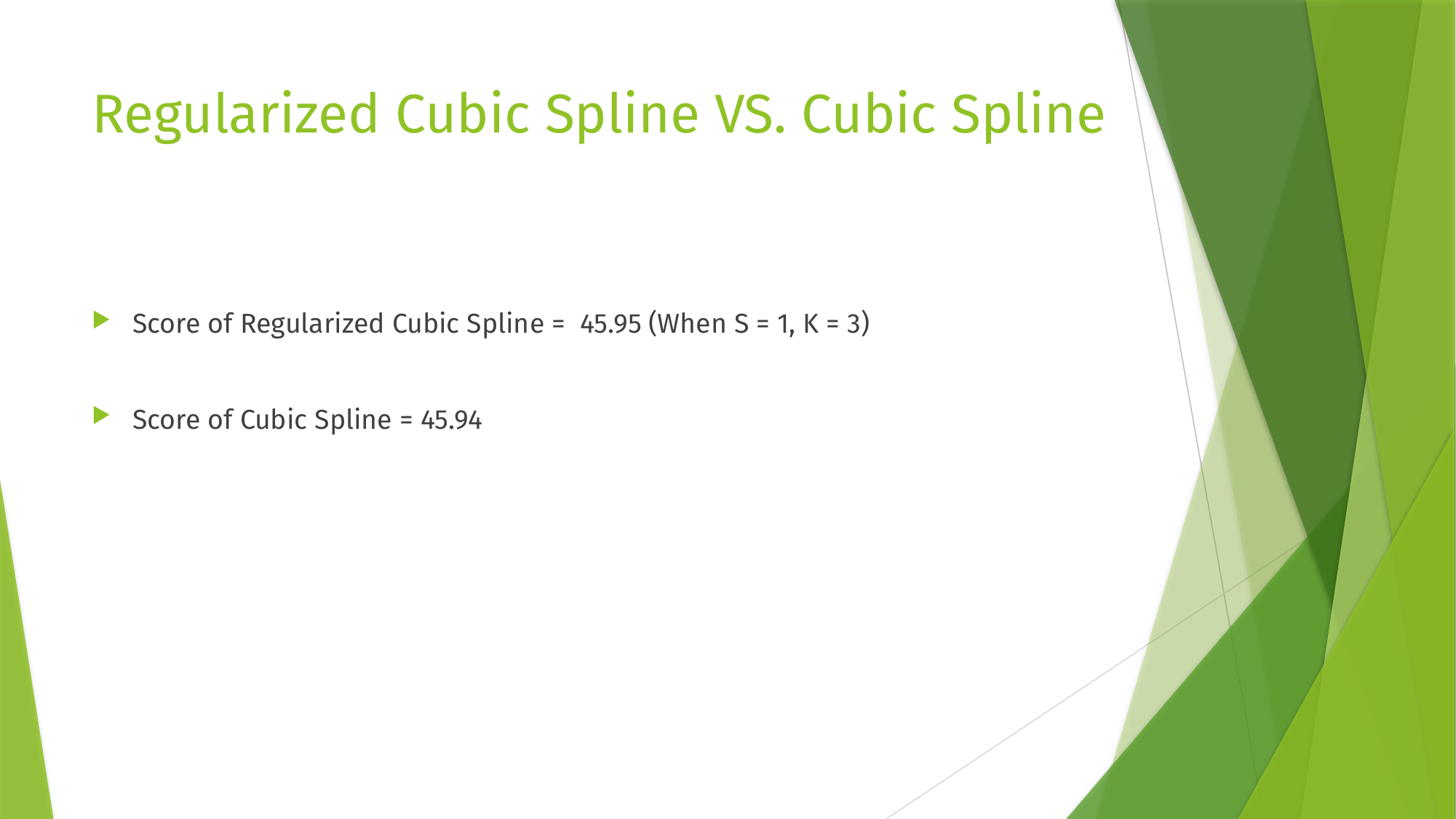

# Regularized Cubic Spline VS. Cubic Spline
Score of Regularized Cubic Spline =  45.95 (When S = 1, K = 3)

Score of Cubic Spline = 45.94